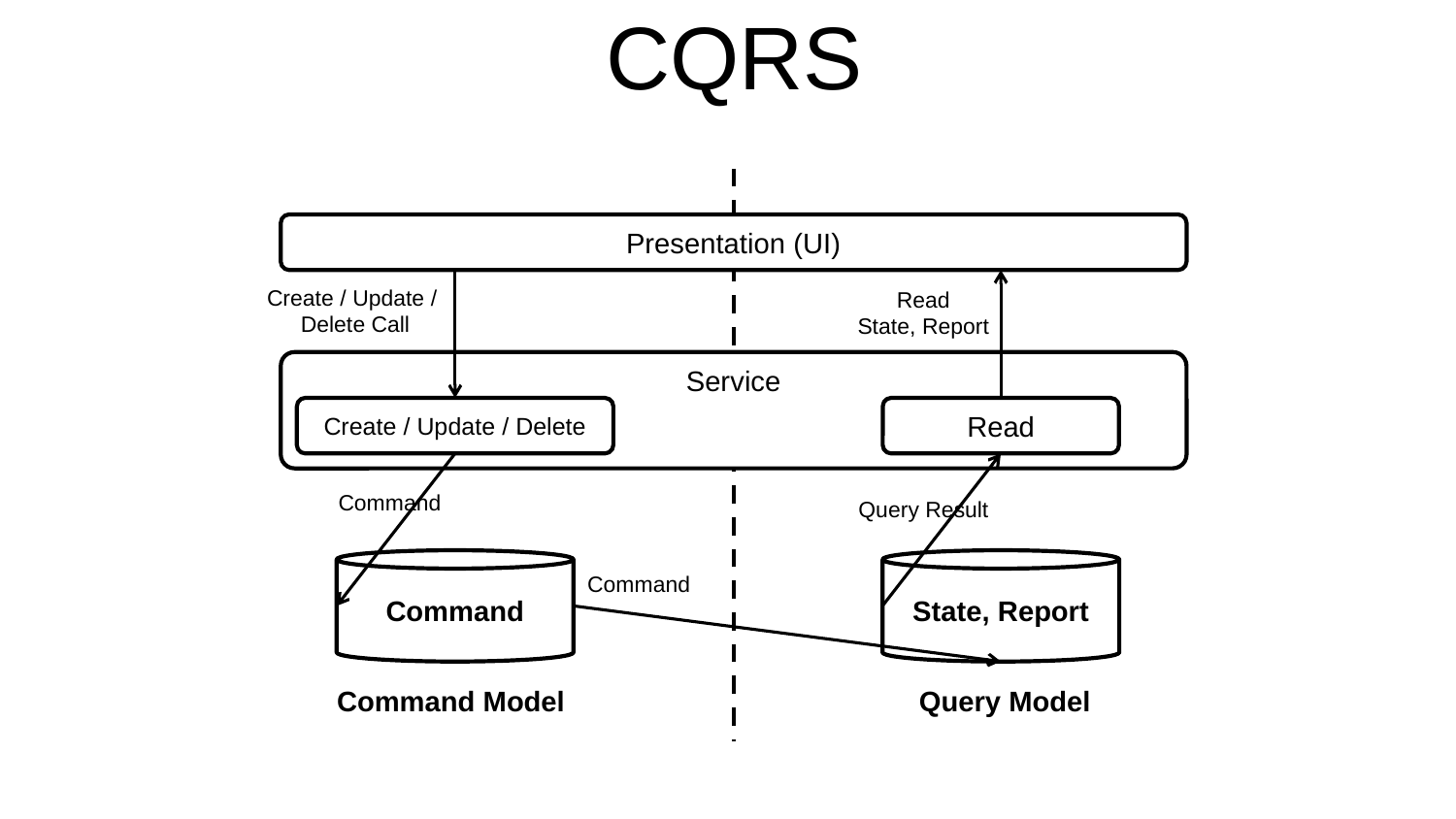

# CQRS
Presentation (UI)
Create / Update /
Delete Call
Read
State, Report
Service
Create / Update / Delete
Read
Command
Query Result
Command
State, Report
Command
Command Model
Query Model